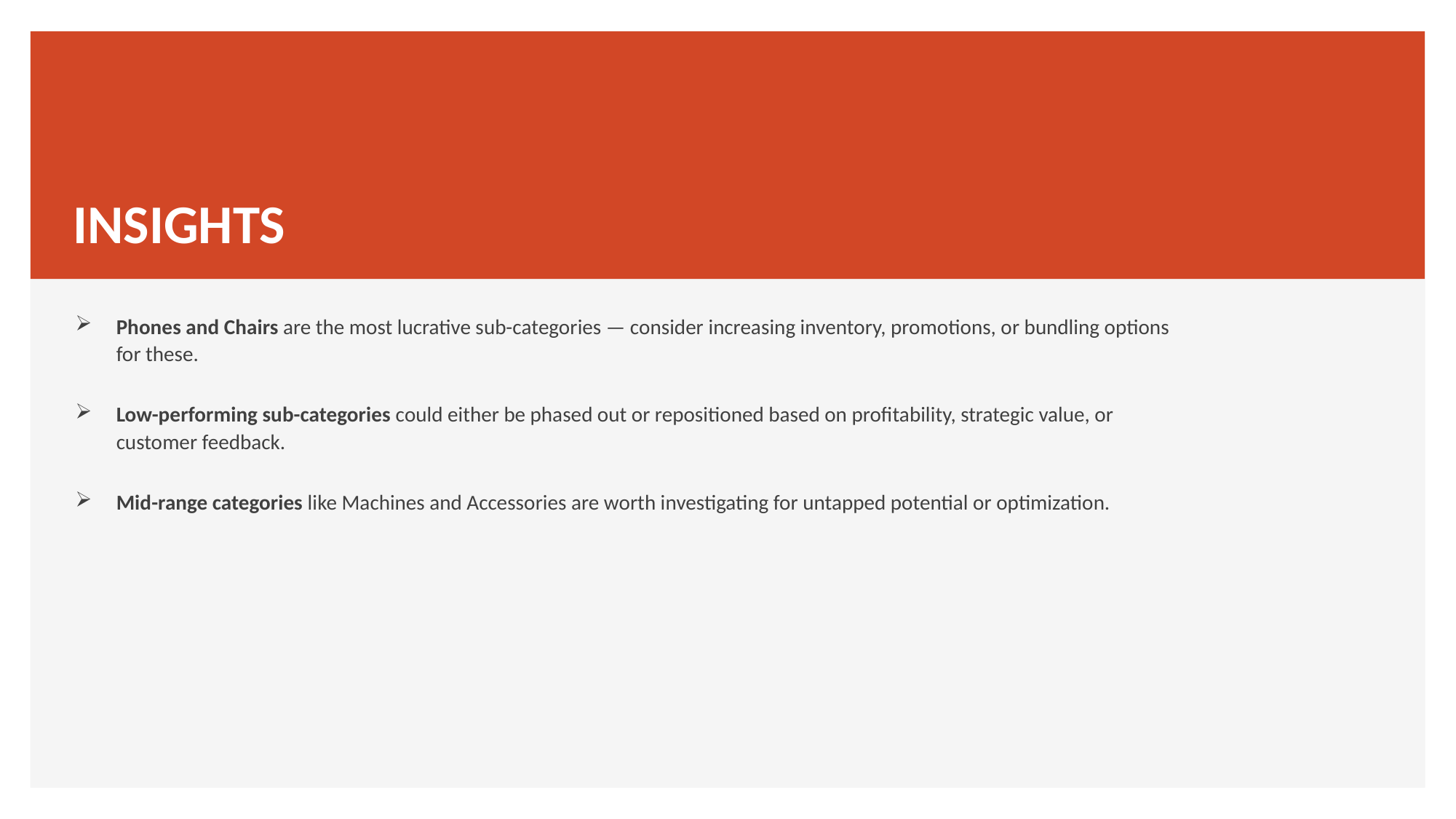

# INSIGHTS
Phones and Chairs are the most lucrative sub-categories — consider increasing inventory, promotions, or bundling options for these.
Low-performing sub-categories could either be phased out or repositioned based on profitability, strategic value, or customer feedback.
Mid-range categories like Machines and Accessories are worth investigating for untapped potential or optimization.